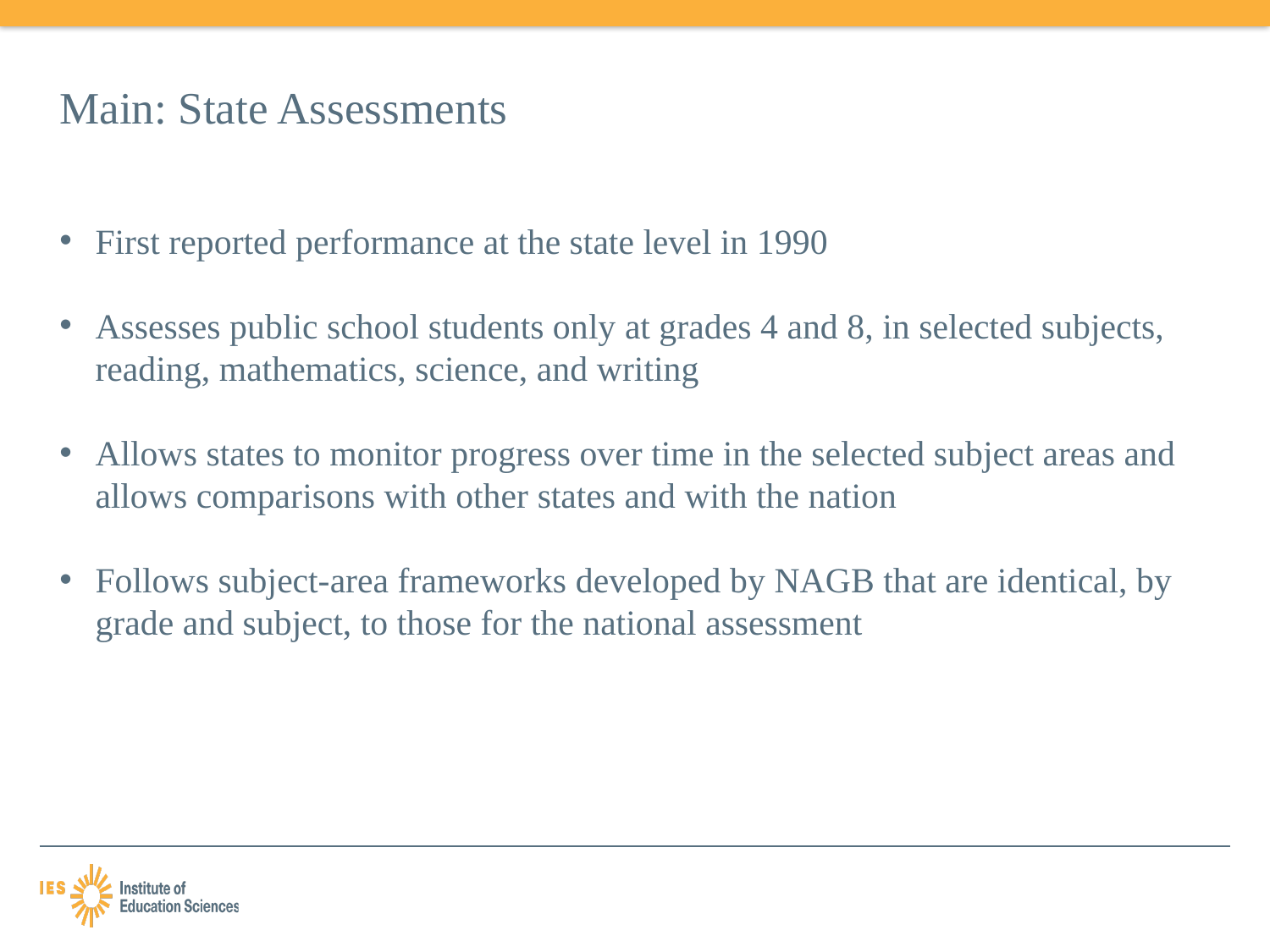

# Main: State Assessments
First reported performance at the state level in 1990
Assesses public school students only at grades 4 and 8, in selected subjects, reading, mathematics, science, and writing
Allows states to monitor progress over time in the selected subject areas and allows comparisons with other states and with the nation
Follows subject-area frameworks developed by NAGB that are identical, by grade and subject, to those for the national assessment